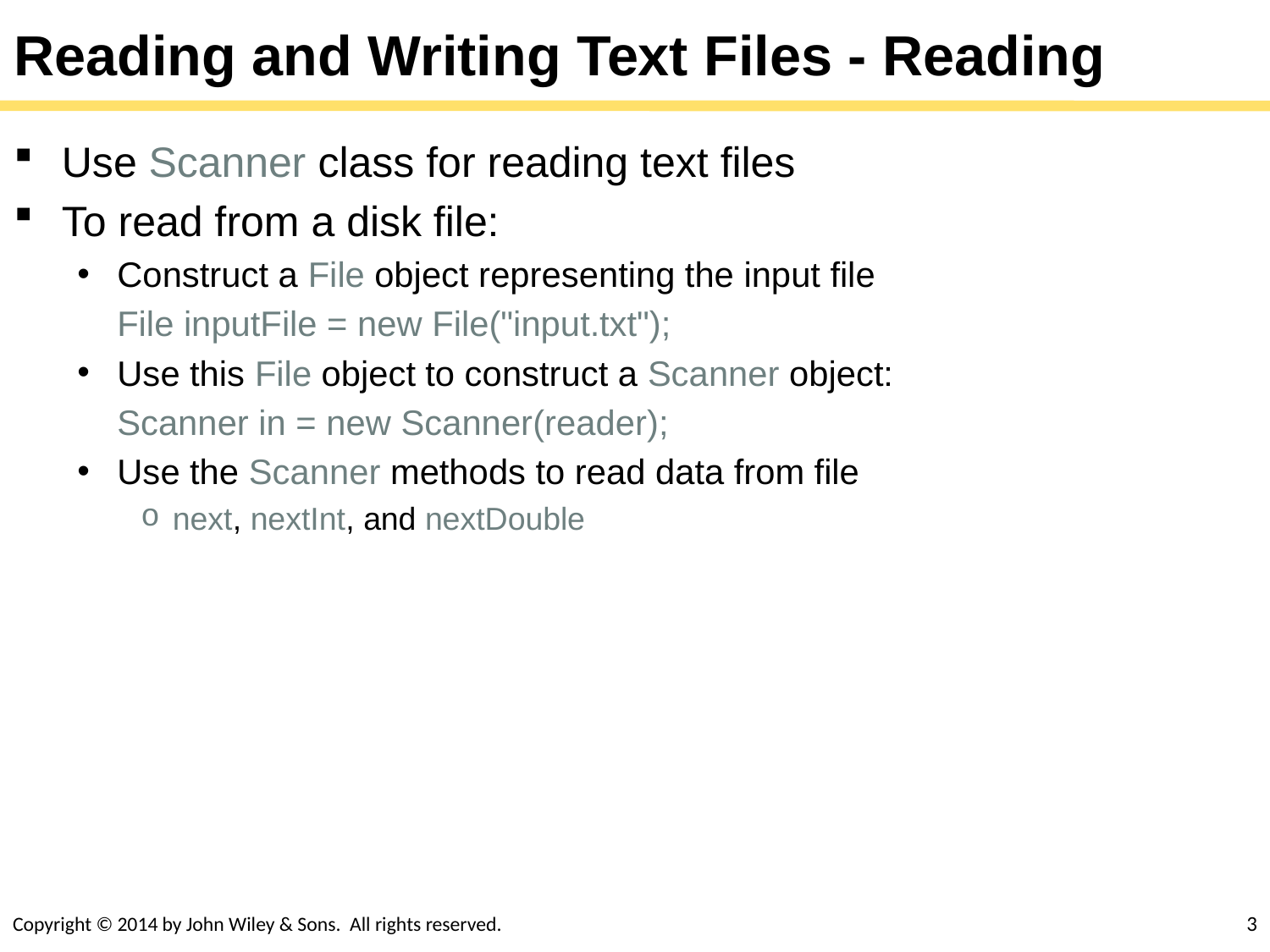

# Reading and Writing Text Files - Reading
Use Scanner class for reading text files
To read from a disk file:
Construct a File object representing the input file
	File inputFile = new File("input.txt");
Use this File object to construct a Scanner object:
	Scanner in = new Scanner(reader);
Use the Scanner methods to read data from file
next, nextInt, and nextDouble